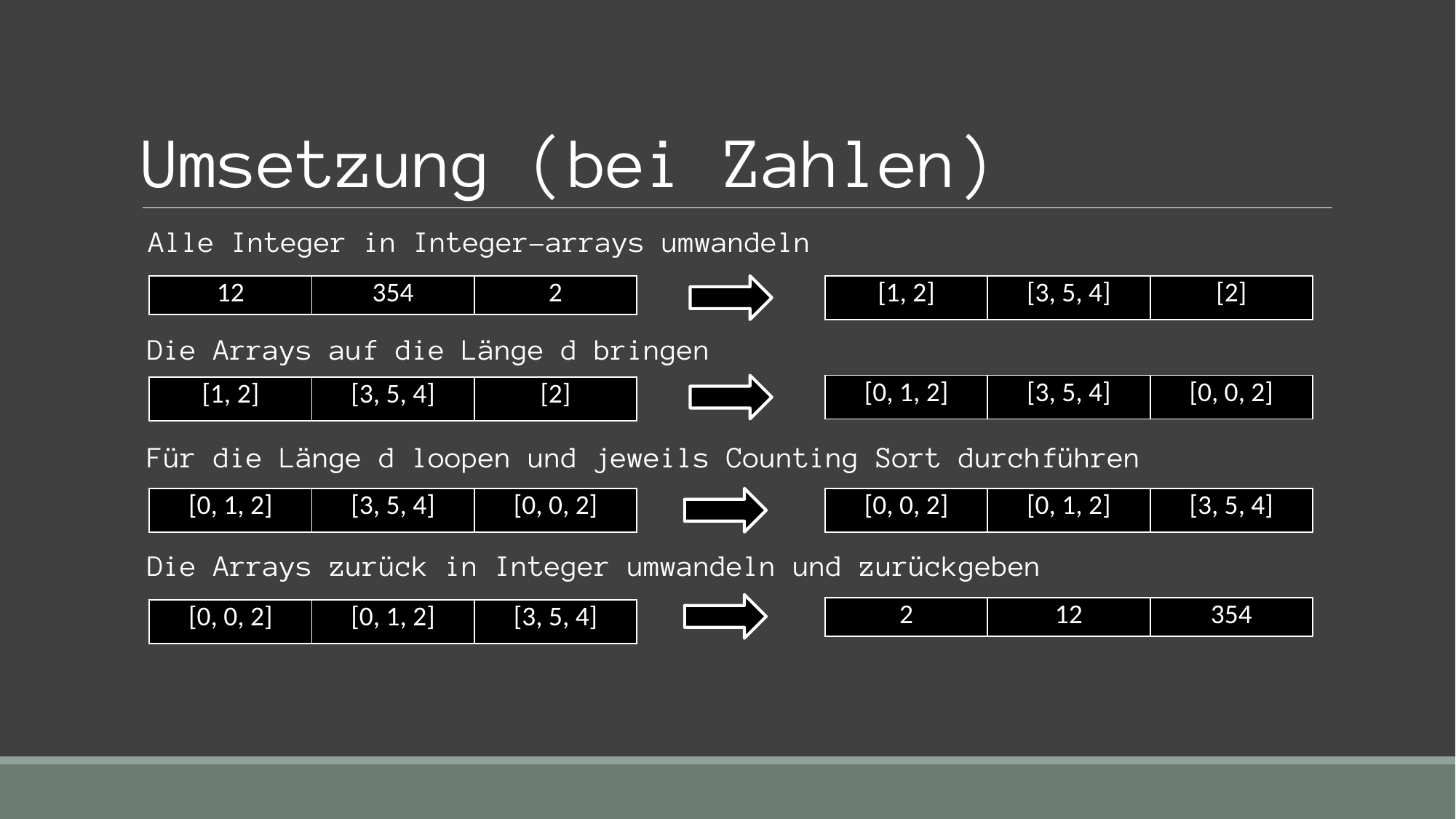

# Umsetzung (bei Zahlen)
 Alle Integer in Integer-arrays umwandeln

 Die Arrays auf die Länge d bringen

 Für die Länge d loopen und jeweils Counting Sort durchführen

 Die Arrays zurück in Integer umwandeln und zurückgeben
| 12 | 354 | 2 |
| --- | --- | --- |

| [1, 2] | [3, 5, 4] | [2] |
| --- | --- | --- |

| [0, 1, 2] | [3, 5, 4] | [0, 0, 2] |
| --- | --- | --- |
| [1, 2] | [3, 5, 4] | [2] |
| --- | --- | --- |
| [0, 1, 2] | [3, 5, 4] | [0, 0, 2] |
| --- | --- | --- |

| [0, 0, 2] | [0, 1, 2] | [3, 5, 4] |
| --- | --- | --- |

| 2 | 12 | 354 |
| --- | --- | --- |
| [0, 0, 2] | [0, 1, 2] | [3, 5, 4] |
| --- | --- | --- |